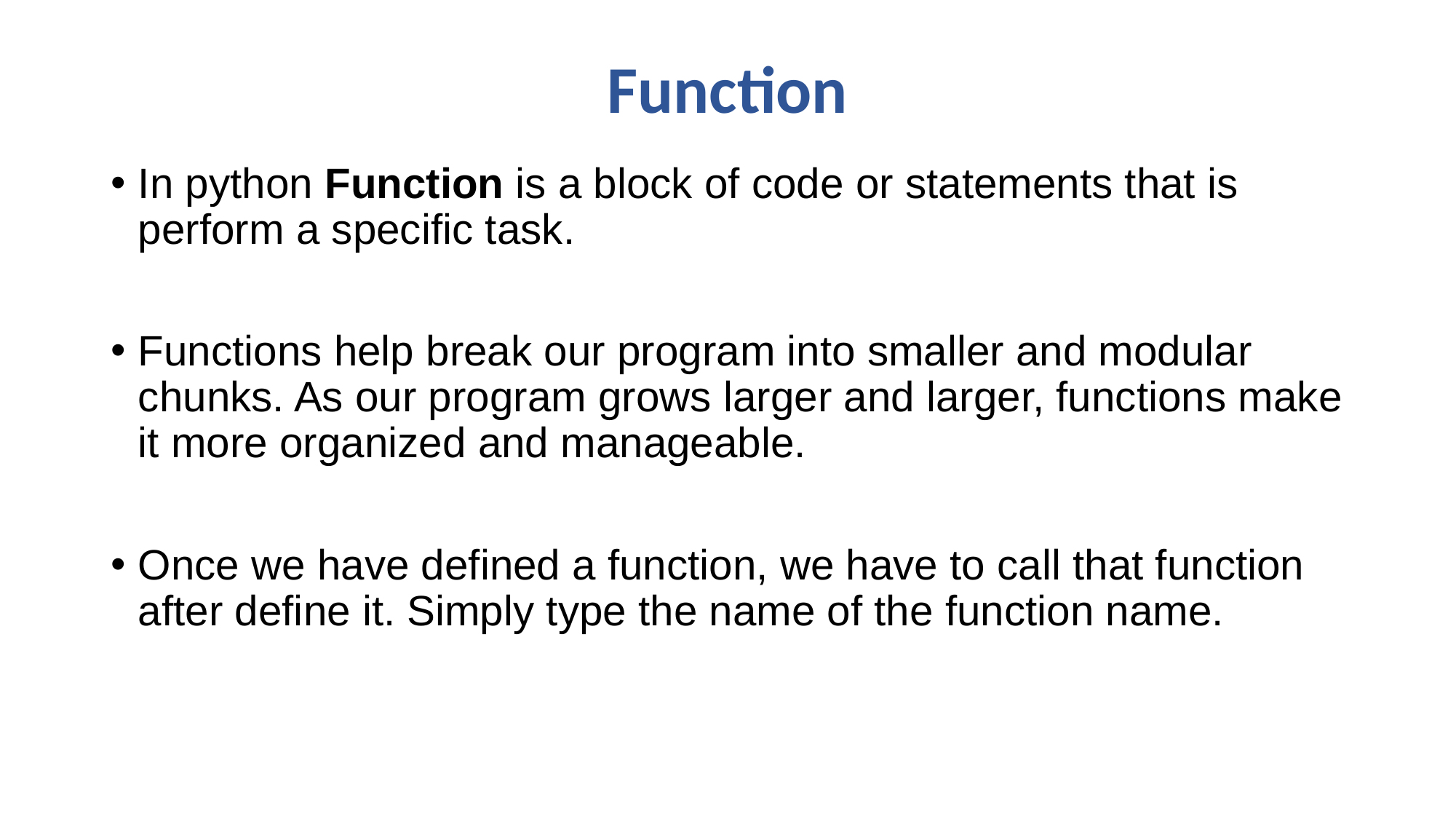

# Function
In python Function is a block of code or statements that is perform a specific task.

Functions help break our program into smaller and modular chunks. As our program grows larger and larger, functions make it more organized and manageable.

Once we have defined a function, we have to call that function after define it. Simply type the name of the function name.